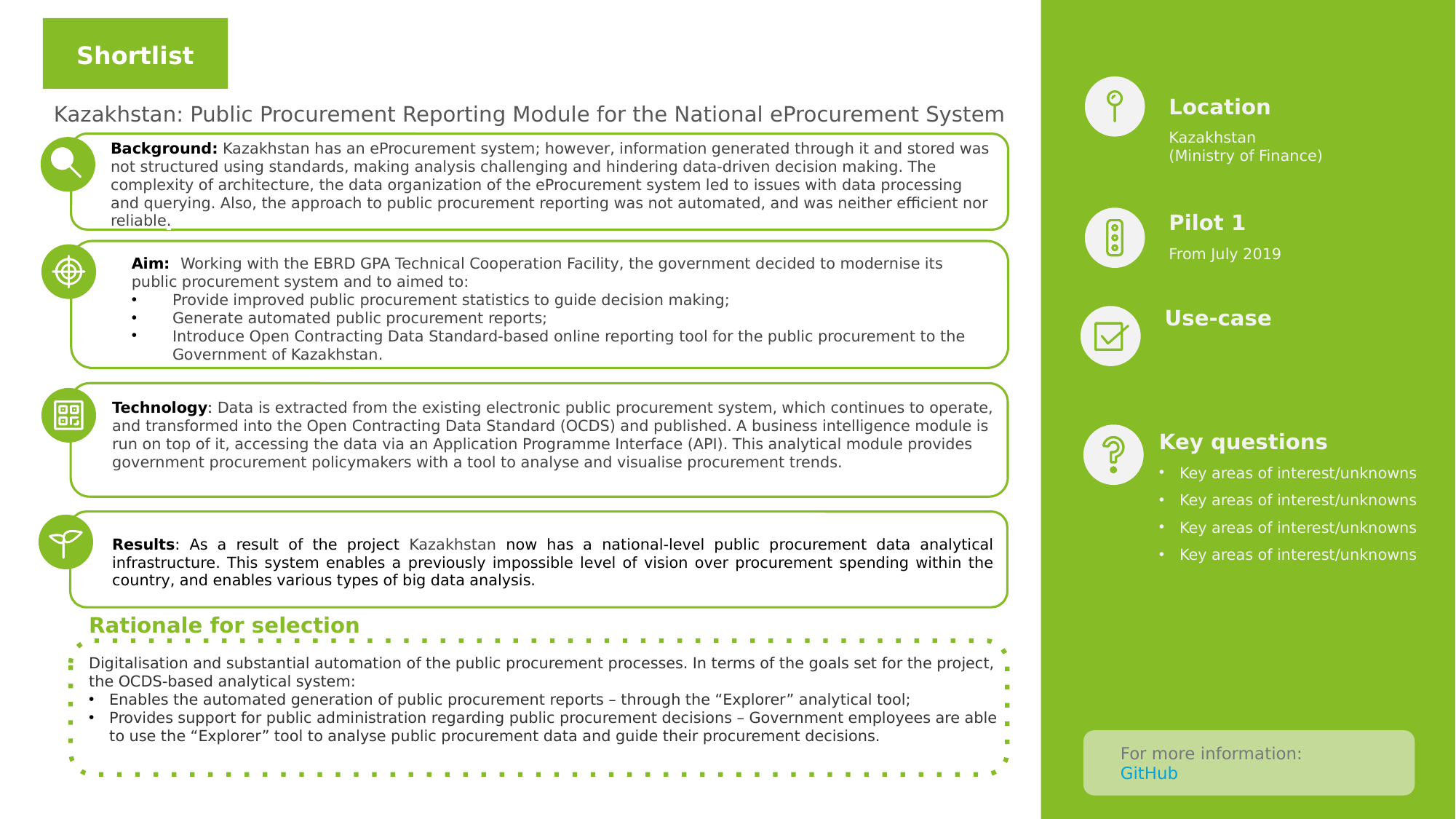

Shortlist

Location
Kazakhstan
(Ministry of Finance)
Kazakhstan: Public Procurement Reporting Module for the National eProcurement System

Background: Kazakhstan has an eProcurement system; however, information generated through it and stored was not structured using standards, making analysis challenging and hindering data-driven decision making. The complexity of architecture, the data organization of the eProcurement system led to issues with data processing and querying. Also, the approach to public procurement reporting was not automated, and was neither efficient nor reliable.

Pilot 1
From July 2019

Aim:  Working with the EBRD GPA Technical Cooperation Facility, the government decided to modernise its public procurement system and to aimed to:
Provide improved public procurement statistics to guide decision making;
Generate automated public procurement reports;
Introduce Open Contracting Data Standard-based online reporting tool for the public procurement to the Government of Kazakhstan.
Use-case

Technology: Data is extracted from the existing electronic public procurement system, which continues to operate, and transformed into the Open Contracting Data Standard (OCDS) and published. A business intelligence module is run on top of it, accessing the data via an Application Programme Interface (API). This analytical module provides government procurement policymakers with a tool to analyse and visualise procurement trends.

Key questions
Key areas of interest/unknowns
Key areas of interest/unknowns
Key areas of interest/unknowns
Key areas of interest/unknowns

Results: As a result of the project Kazakhstan now has a national-level public procurement data analytical infrastructure. This system enables a previously impossible level of vision over procurement spending within the country, and enables various types of big data analysis.
Rationale for selection

Digitalisation and substantial automation of the public procurement processes. In terms of the goals set for the project, the OCDS-based analytical system:
Enables the automated generation of public procurement reports – through the “Explorer” analytical tool;
Provides support for public administration regarding public procurement decisions – Government employees are able to use the “Explorer” tool to analyse public procurement data and guide their procurement decisions.

For more information:
GitHub